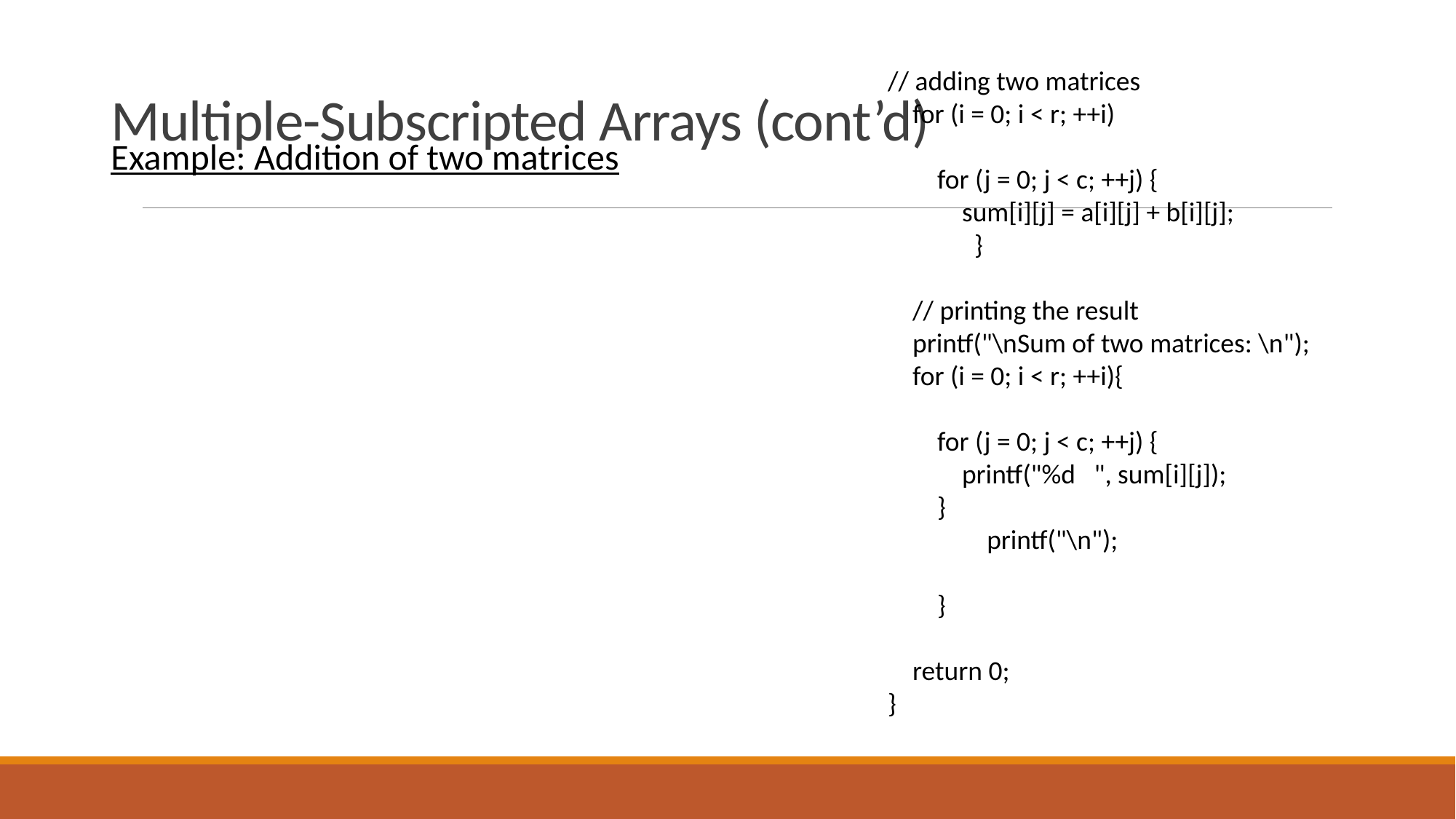

# Multiple-Subscripted Arrays (cont’d)
// adding two matrices
    for (i = 0; i < r; ++i)

        for (j = 0; j < c; ++j) {
            sum[i][j] = a[i][j] + b[i][j];
              }

    // printing the result
    printf("\nSum of two matrices: \n");
    for (i = 0; i < r; ++i){

        for (j = 0; j < c; ++j) {
            printf("%d   ", sum[i][j]);
        }
                printf("\n");

        }

    return 0;
}
Example: Addition of two matrices